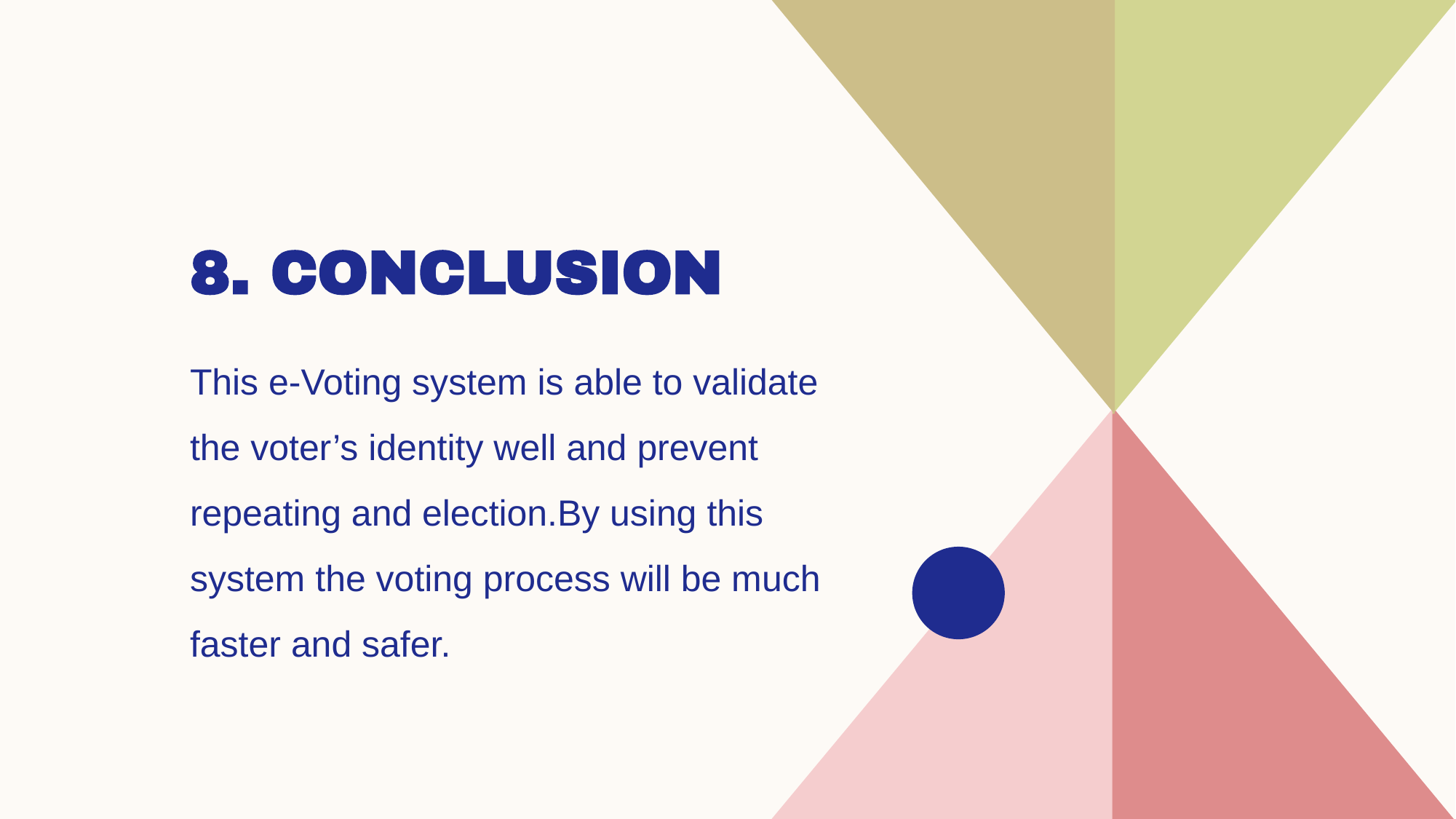

# 8. conclusion
This e-Voting system is able to validate the voter’s identity well and prevent repeating and election.By using this system the voting process will be much faster and safer.